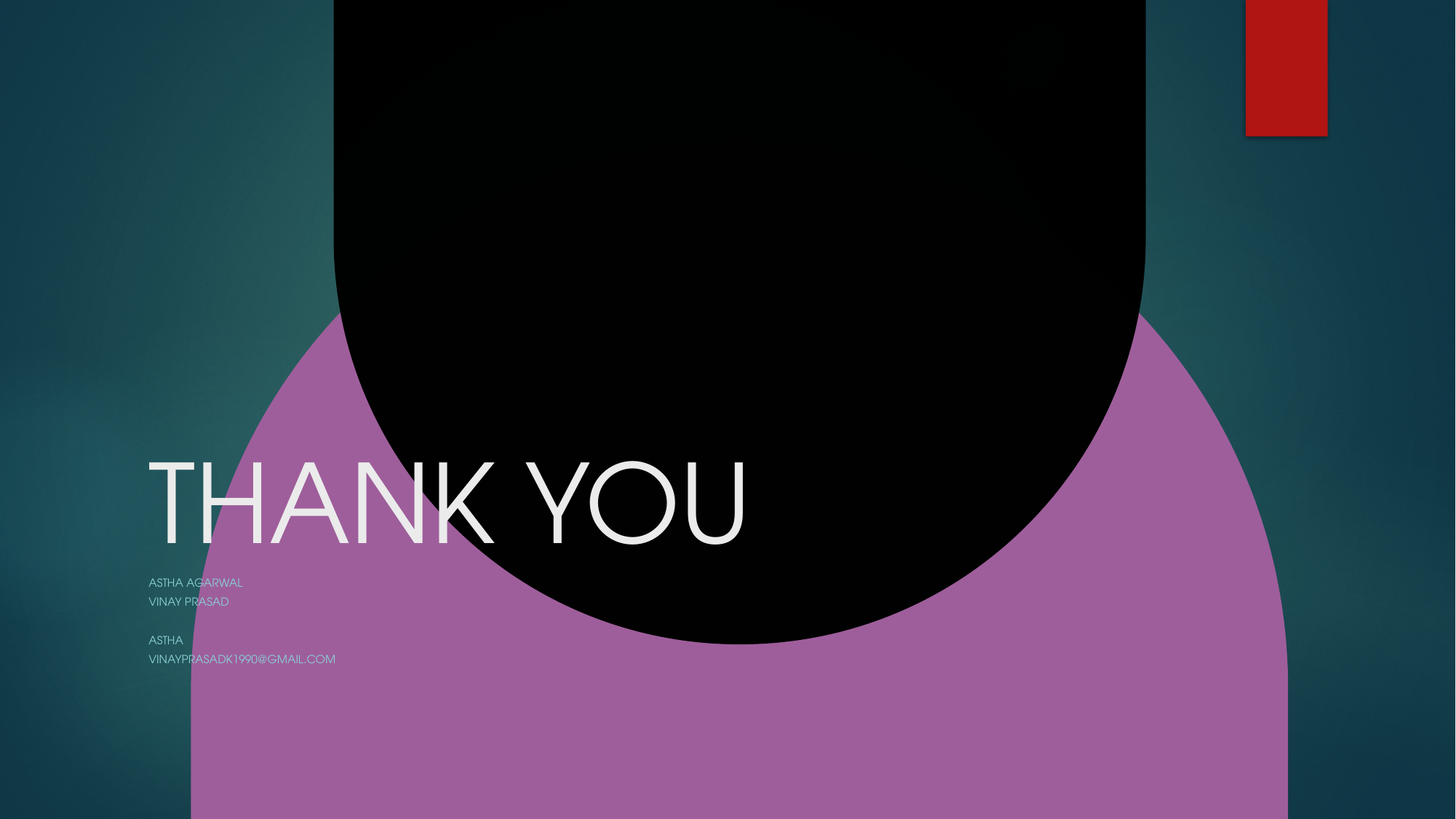

# THANK YOU
Astha Agarwal
Vinay Prasad

Astha
Vinayprasadk1990@gmail.com